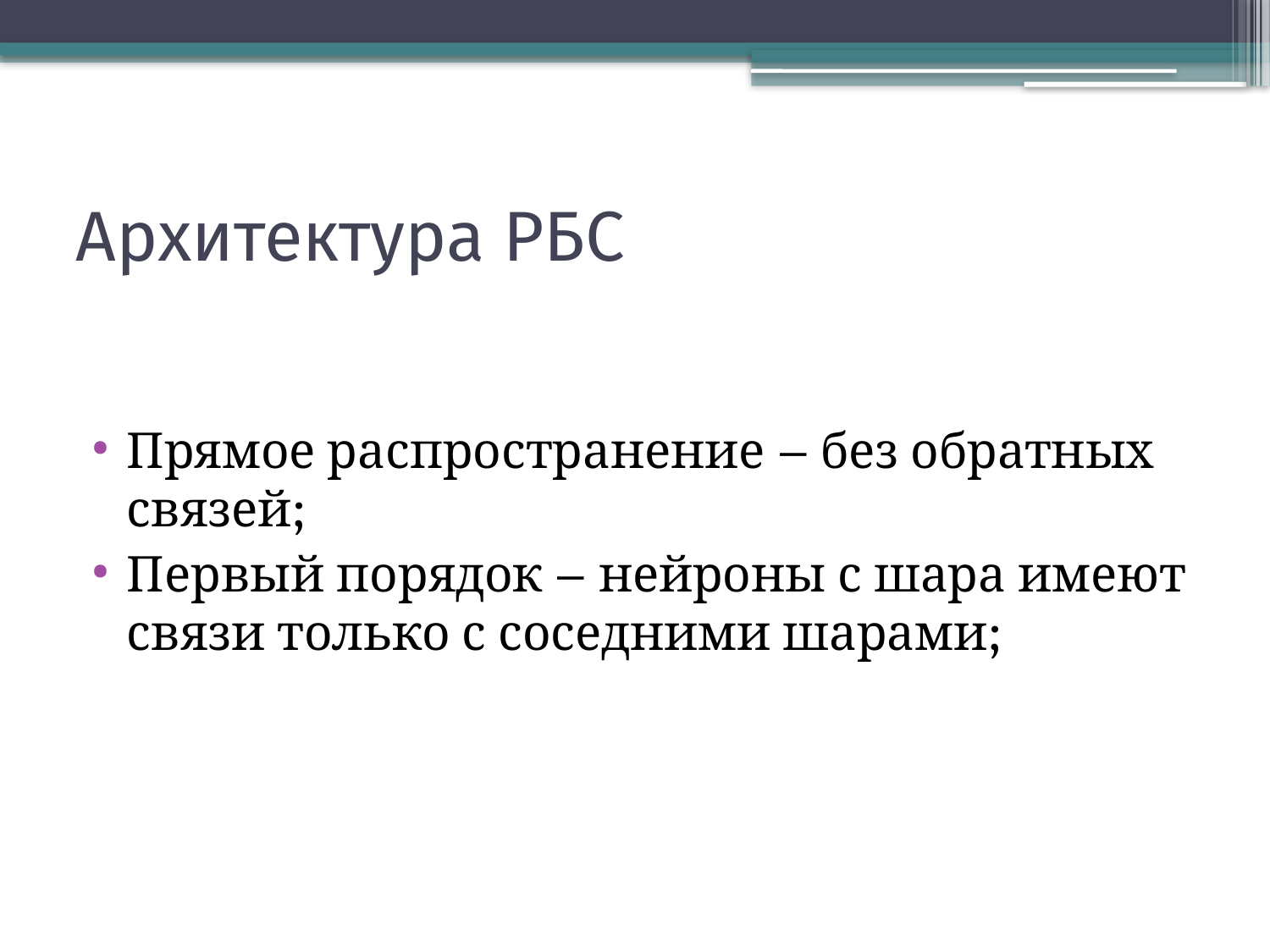

# Архитектура РБС
Прямое распространение – без обратных связей;
Первый порядок – нейроны с шара имеют связи только с соседними шарами;